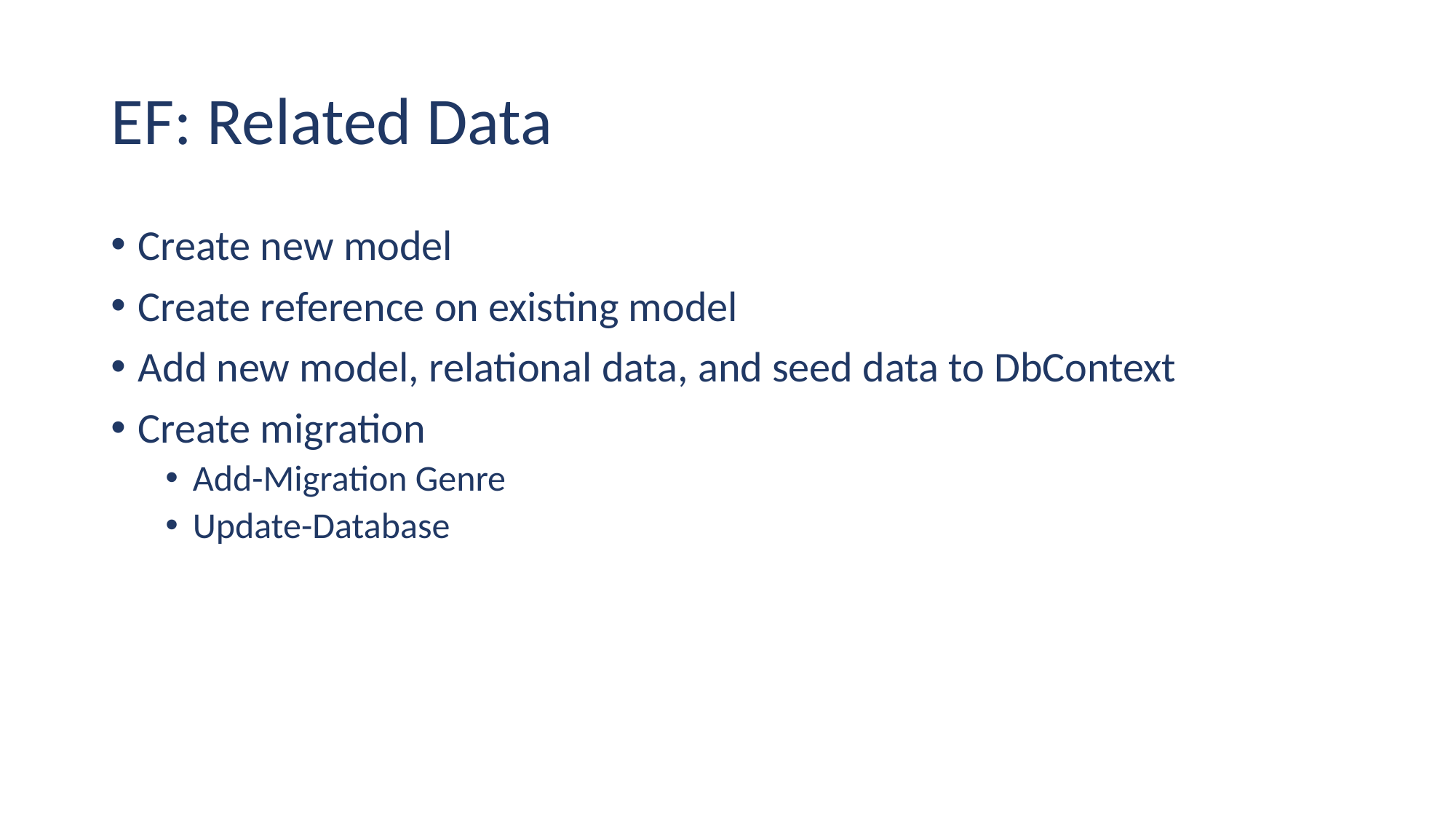

# EF: Related Data
Create new model
Create reference on existing model
Add new model, relational data, and seed data to DbContext
Create migration
Add-Migration Genre
Update-Database